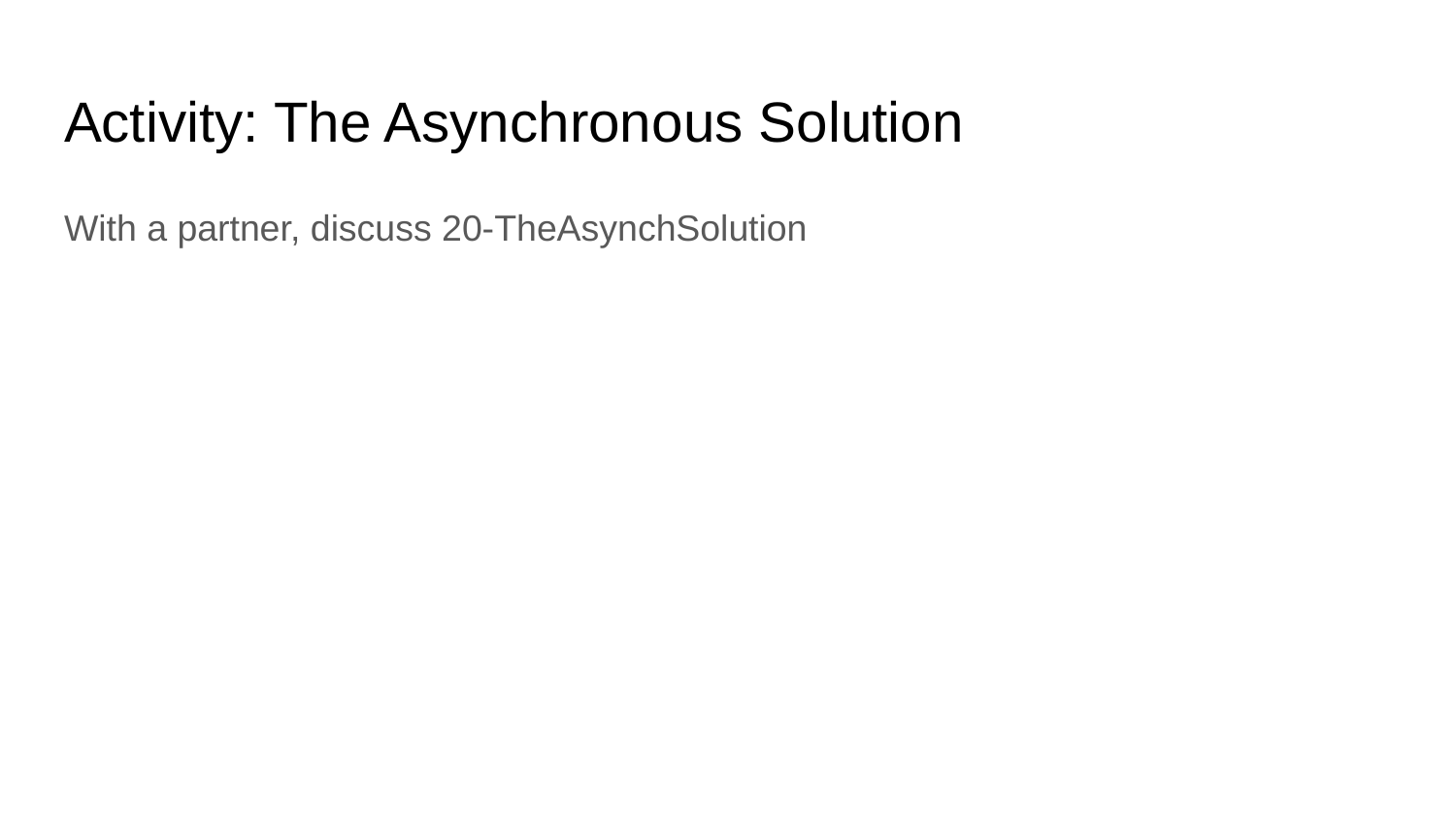

# Activity: The Asynchronous Solution
With a partner, discuss 20-TheAsynchSolution